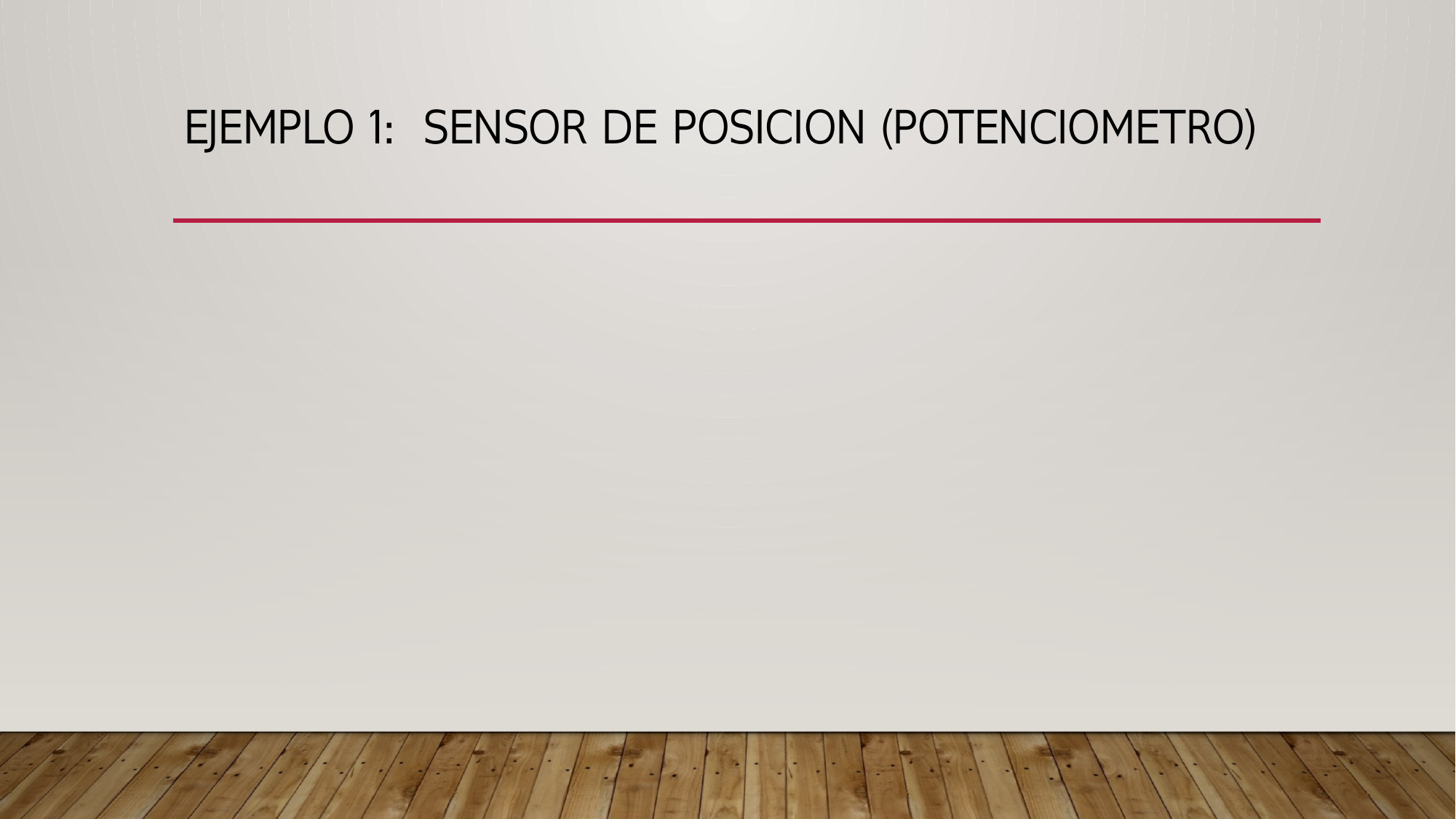

# Ejemplo 1:  SENSOR DE POSICION (POTENCIOMETRO)